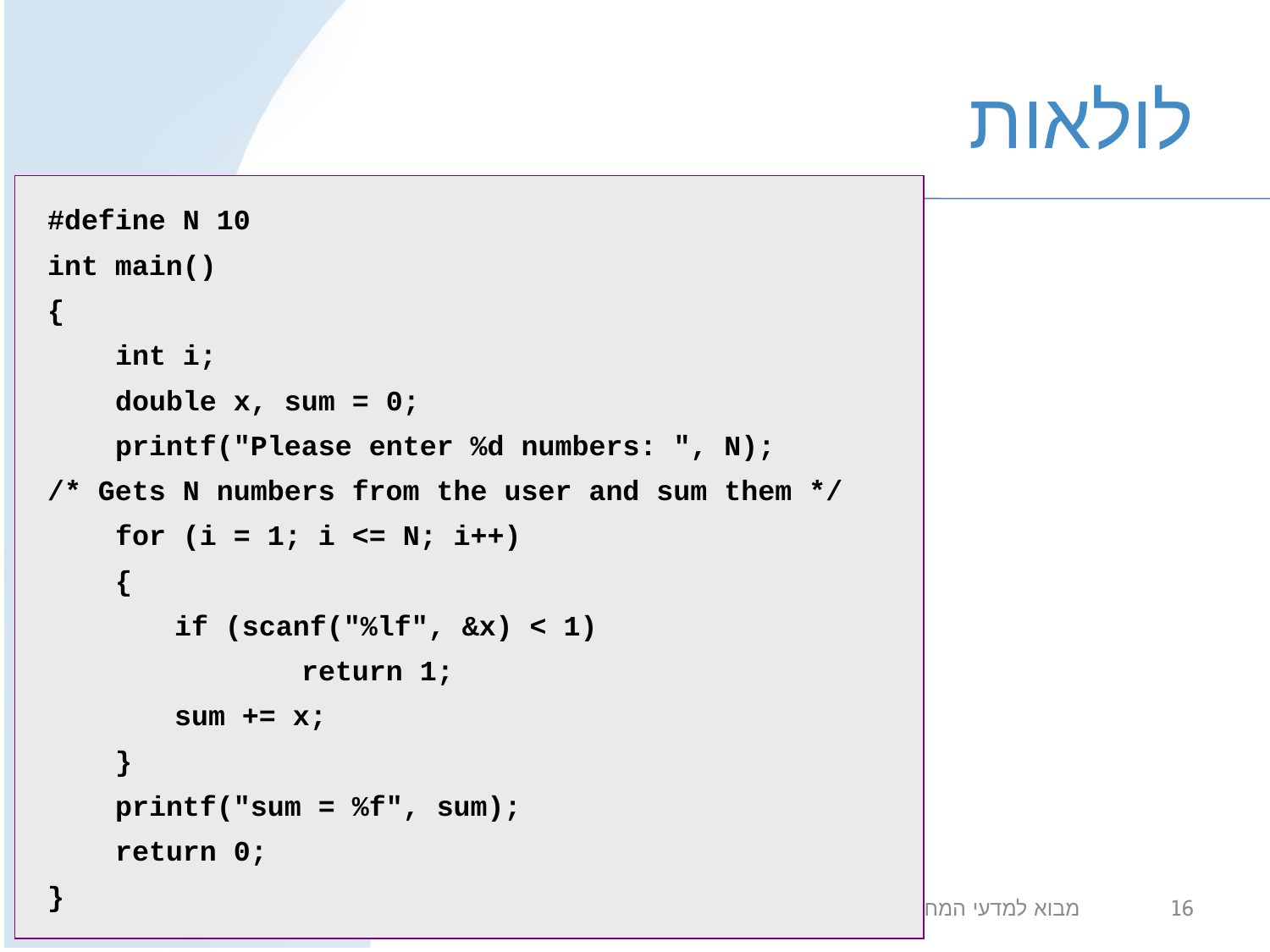

# לולאות
#define N 10
int main()
{
    int i;
    double x, sum = 0;
    printf("Please enter %d numbers: ", N);
/* Gets N numbers from the user and sum them */
    for (i = 1; i <= N; i++)
    {
	if (scanf("%lf", &x) < 1)
		return 1;
	sum += x;
    }
    printf("sum = %f", sum);
    return 0;
}
מבוא למדעי המחשב מ' - תירגול 4
16